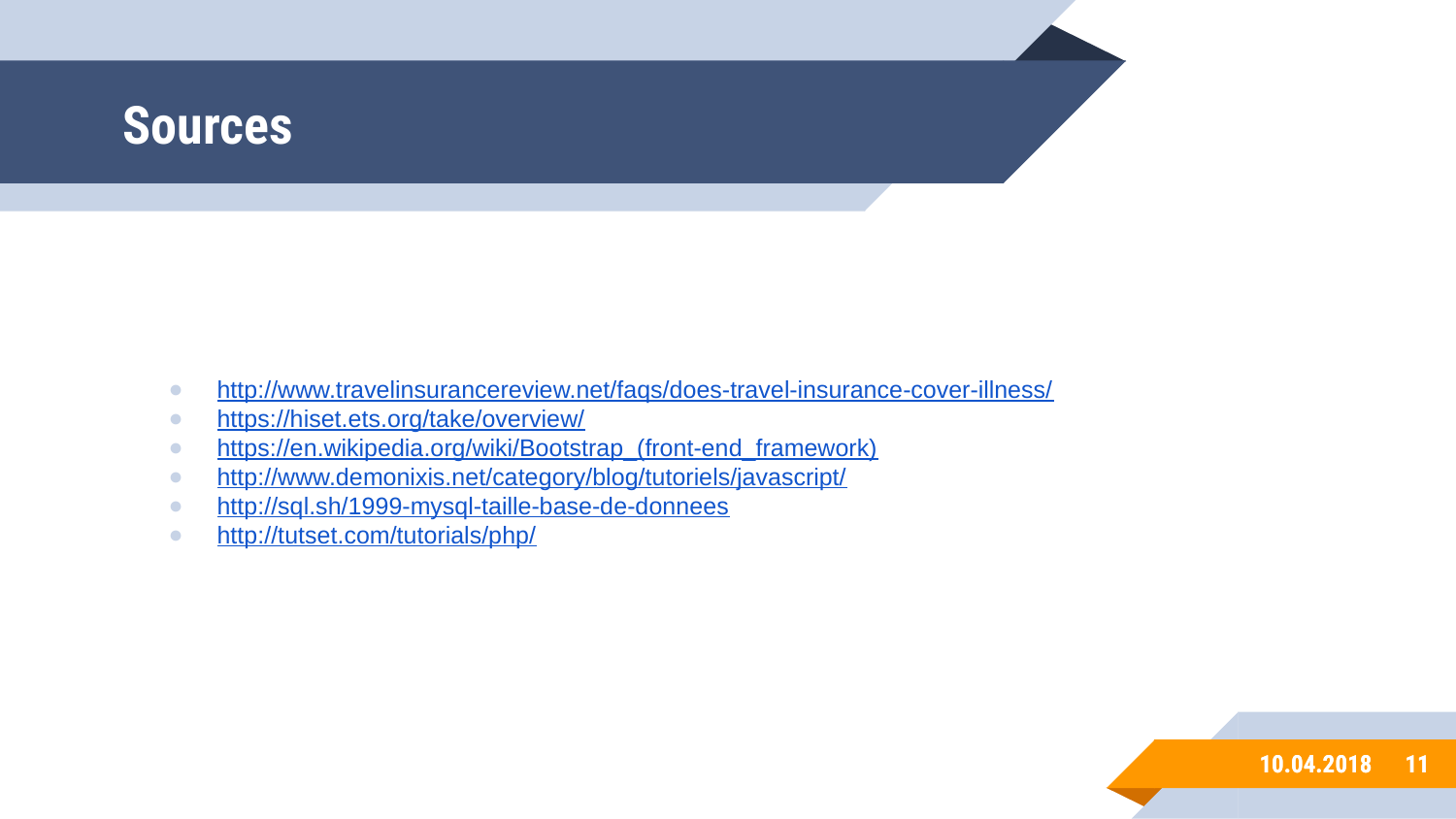

# Sources
http://www.travelinsurancereview.net/faqs/does-travel-insurance-cover-illness/
https://hiset.ets.org/take/overview/
https://en.wikipedia.org/wiki/Bootstrap_(front-end_framework)
http://www.demonixis.net/category/blog/tutoriels/javascript/
http://sql.sh/1999-mysql-taille-base-de-donnees
http://tutset.com/tutorials/php/
10.04.2018	11
10.04.2018	11